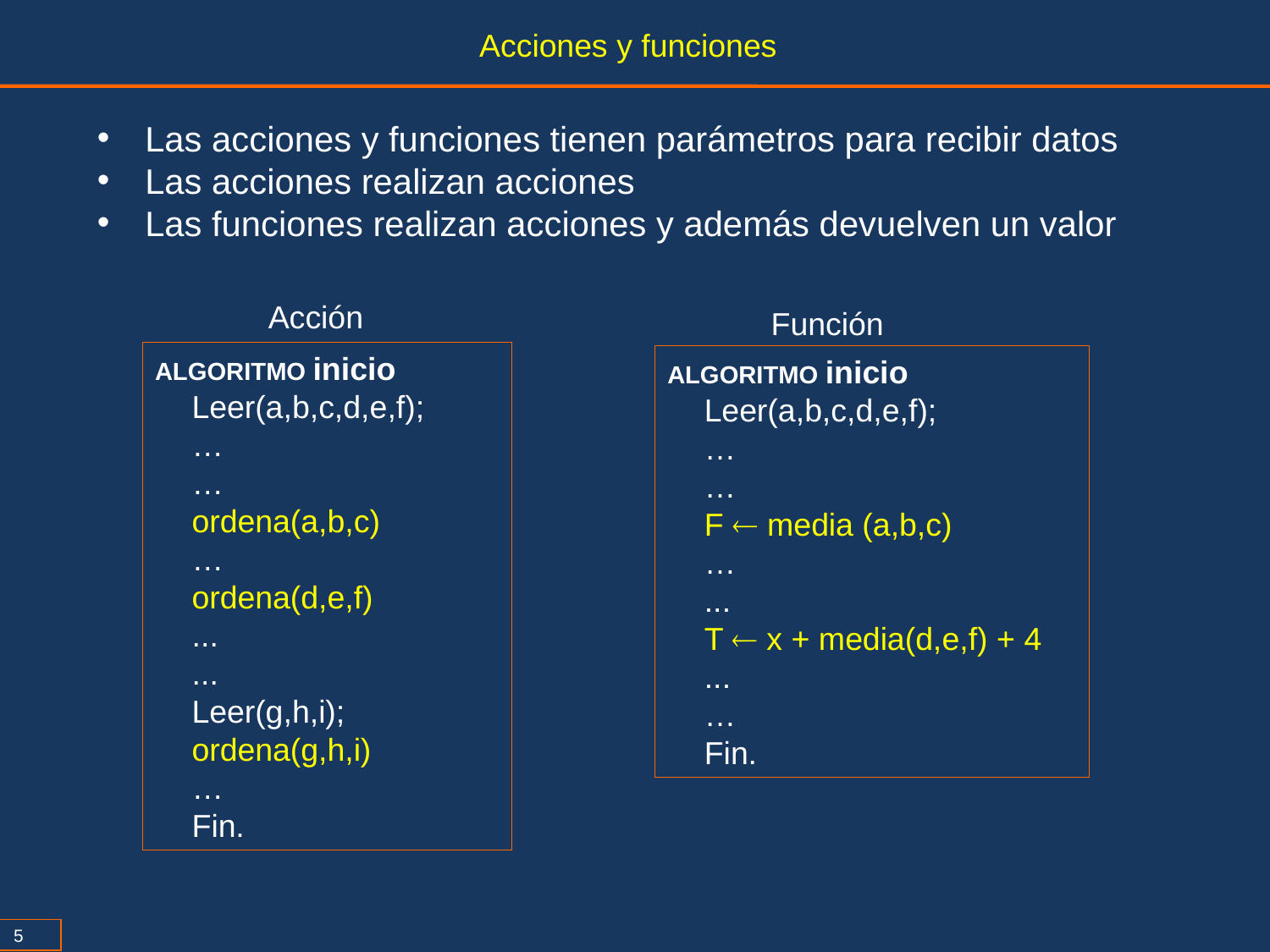

Acciones y funciones
Las acciones y funciones tienen parámetros para recibir datos
Las acciones realizan acciones
Las funciones realizan acciones y además devuelven un valor
Acción
Función
ALGORITMO inicio
Leer(a,b,c,d,e,f);
…
…
ordena(a,b,c)
…
ordena(d,e,f)
...
...
Leer(g,h,i);
ordena(g,h,i)
…
Fin.
ALGORITMO inicio
Leer(a,b,c,d,e,f);
…
…
F ← media (a,b,c)
…
...
T ← x + media(d,e,f) + 4
...
…
Fin.